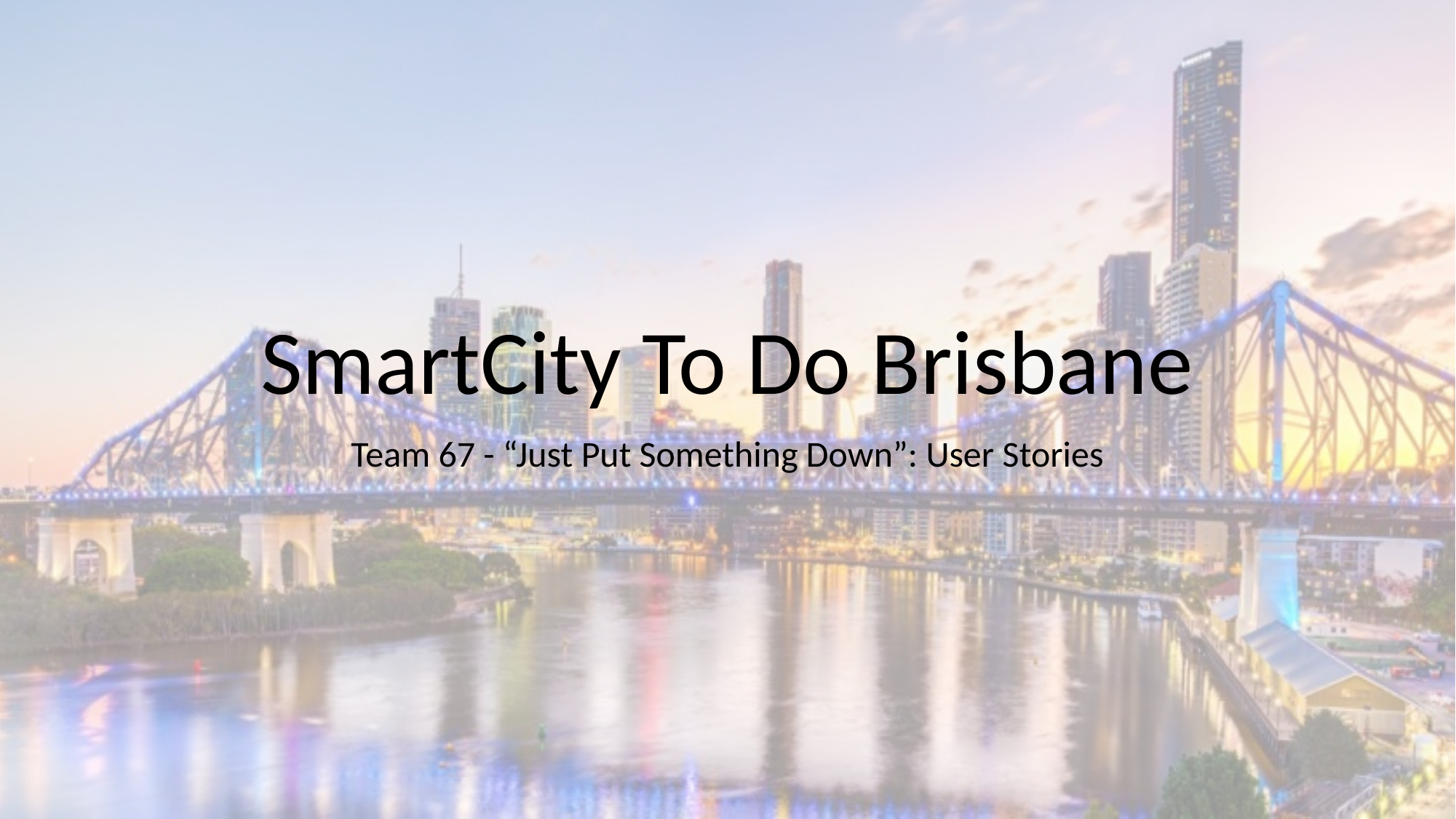

# SmartCity To Do Brisbane
Team 67 - “Just Put Something Down”: User Stories